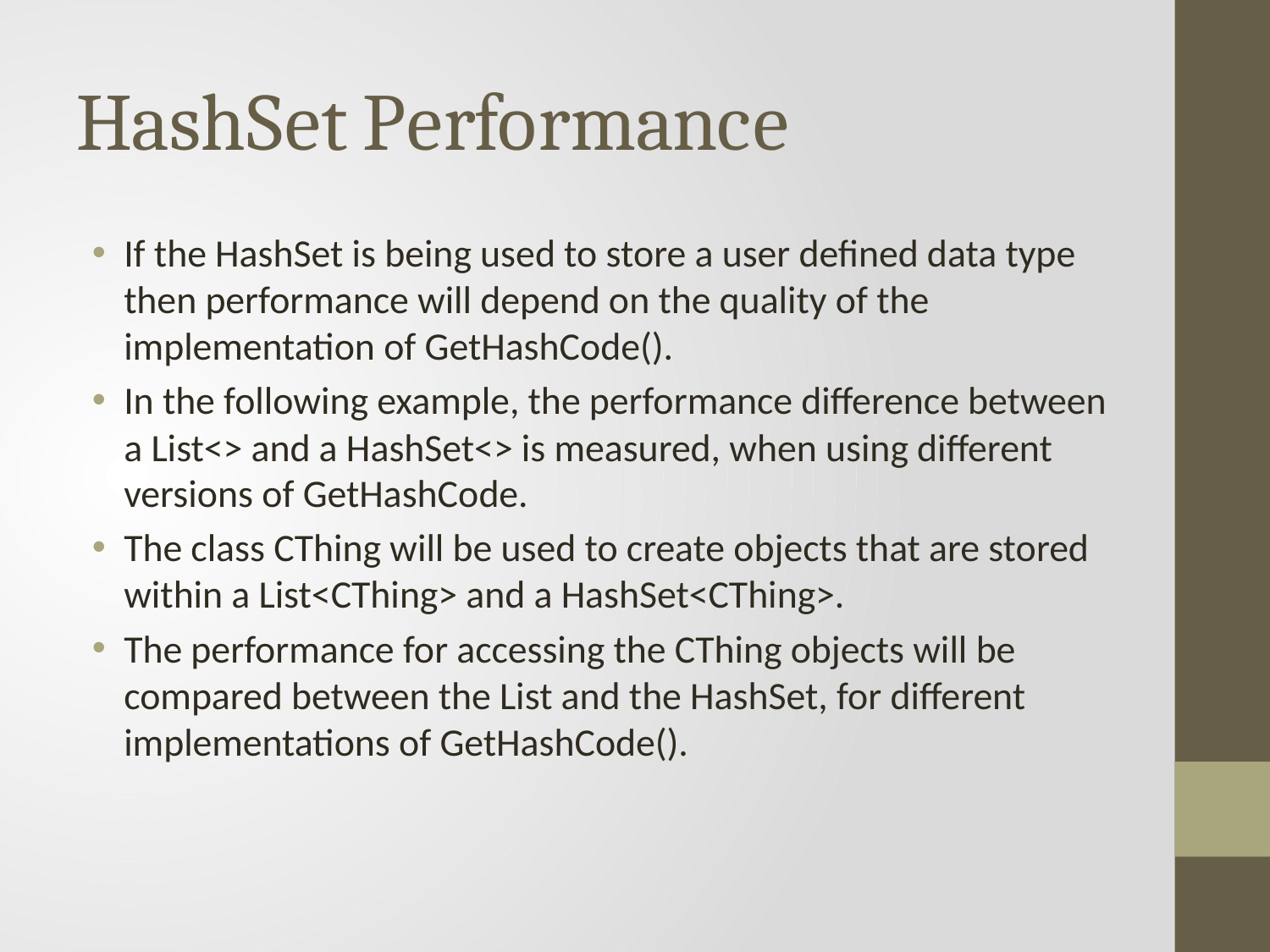

# HashSet Performance
If the HashSet is being used to store a user defined data type then performance will depend on the quality of the implementation of GetHashCode().
In the following example, the performance difference between a List<> and a HashSet<> is measured, when using different versions of GetHashCode.
The class CThing will be used to create objects that are stored within a List<CThing> and a HashSet<CThing>.
The performance for accessing the CThing objects will be compared between the List and the HashSet, for different implementations of GetHashCode().